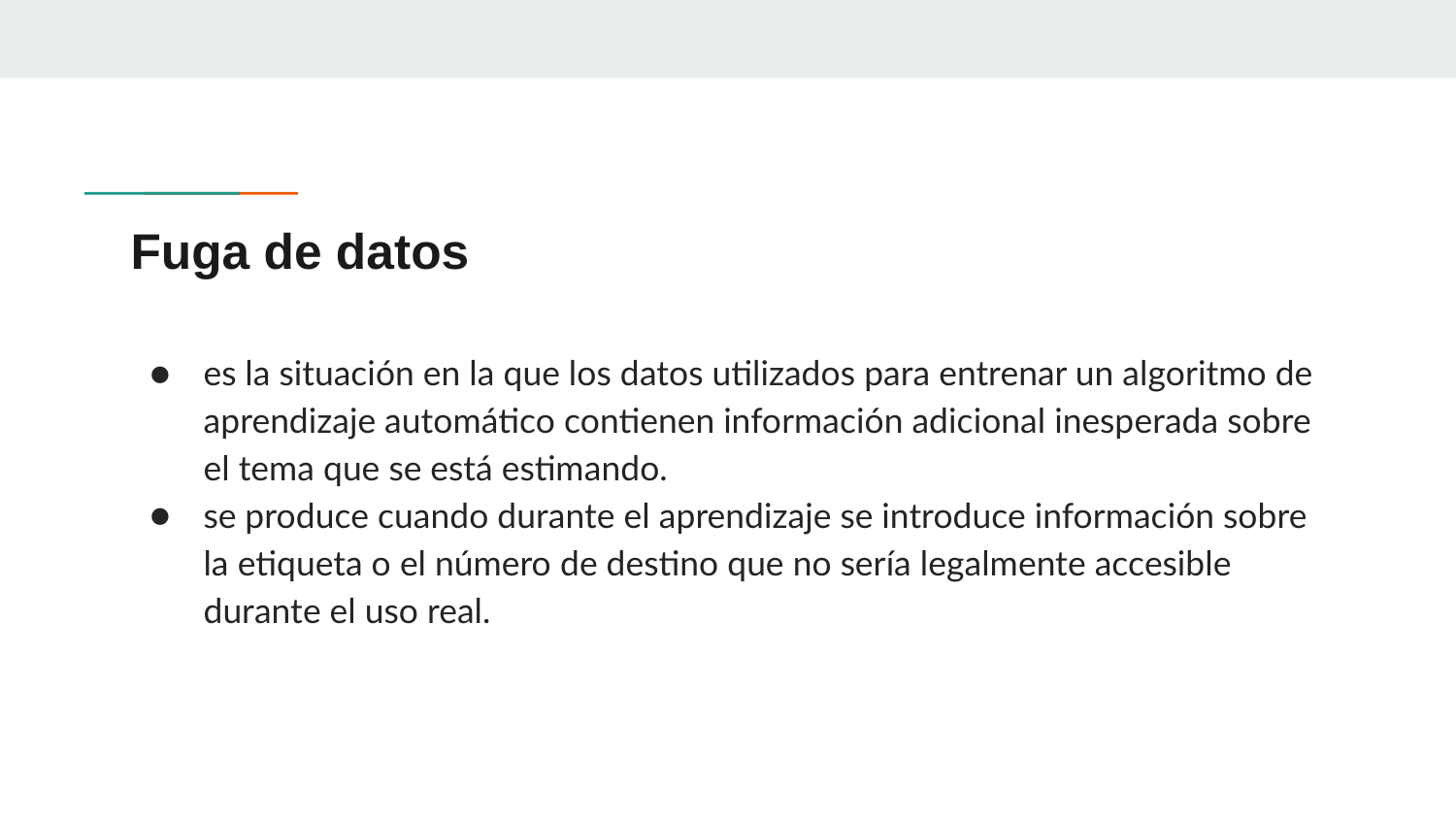

# Fuga de datos
es la situación en la que los datos utilizados para entrenar un algoritmo de aprendizaje automático contienen información adicional inesperada sobre el tema que se está estimando.
se produce cuando durante el aprendizaje se introduce información sobre la etiqueta o el número de destino que no sería legalmente accesible durante el uso real.